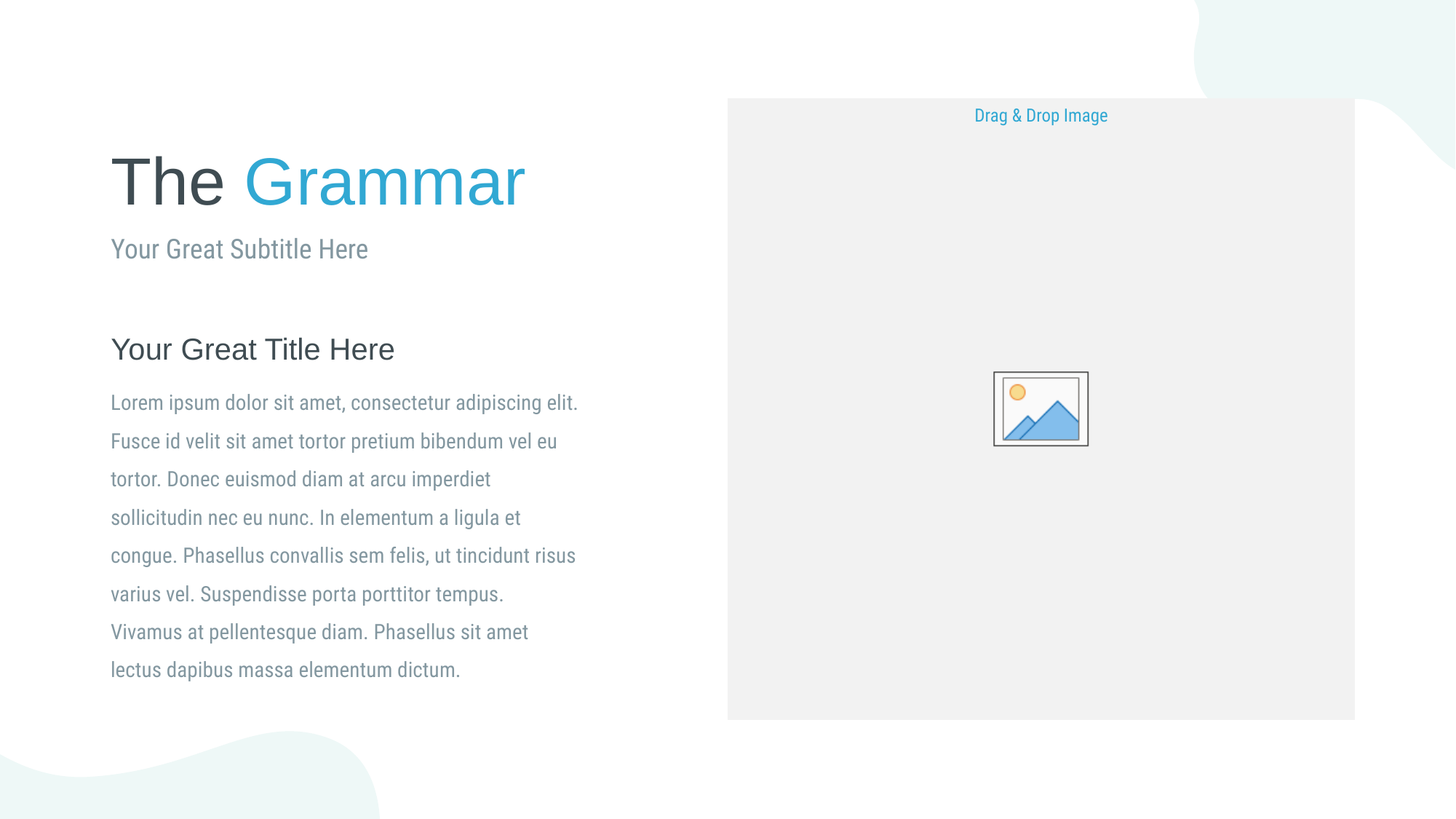

The Grammar
Your Great Subtitle Here
Your Great Title Here
Lorem ipsum dolor sit amet, consectetur adipiscing elit. Fusce id velit sit amet tortor pretium bibendum vel eu tortor. Donec euismod diam at arcu imperdiet sollicitudin nec eu nunc. In elementum a ligula et congue. Phasellus convallis sem felis, ut tincidunt risus varius vel. Suspendisse porta porttitor tempus. Vivamus at pellentesque diam. Phasellus sit amet lectus dapibus massa elementum dictum.